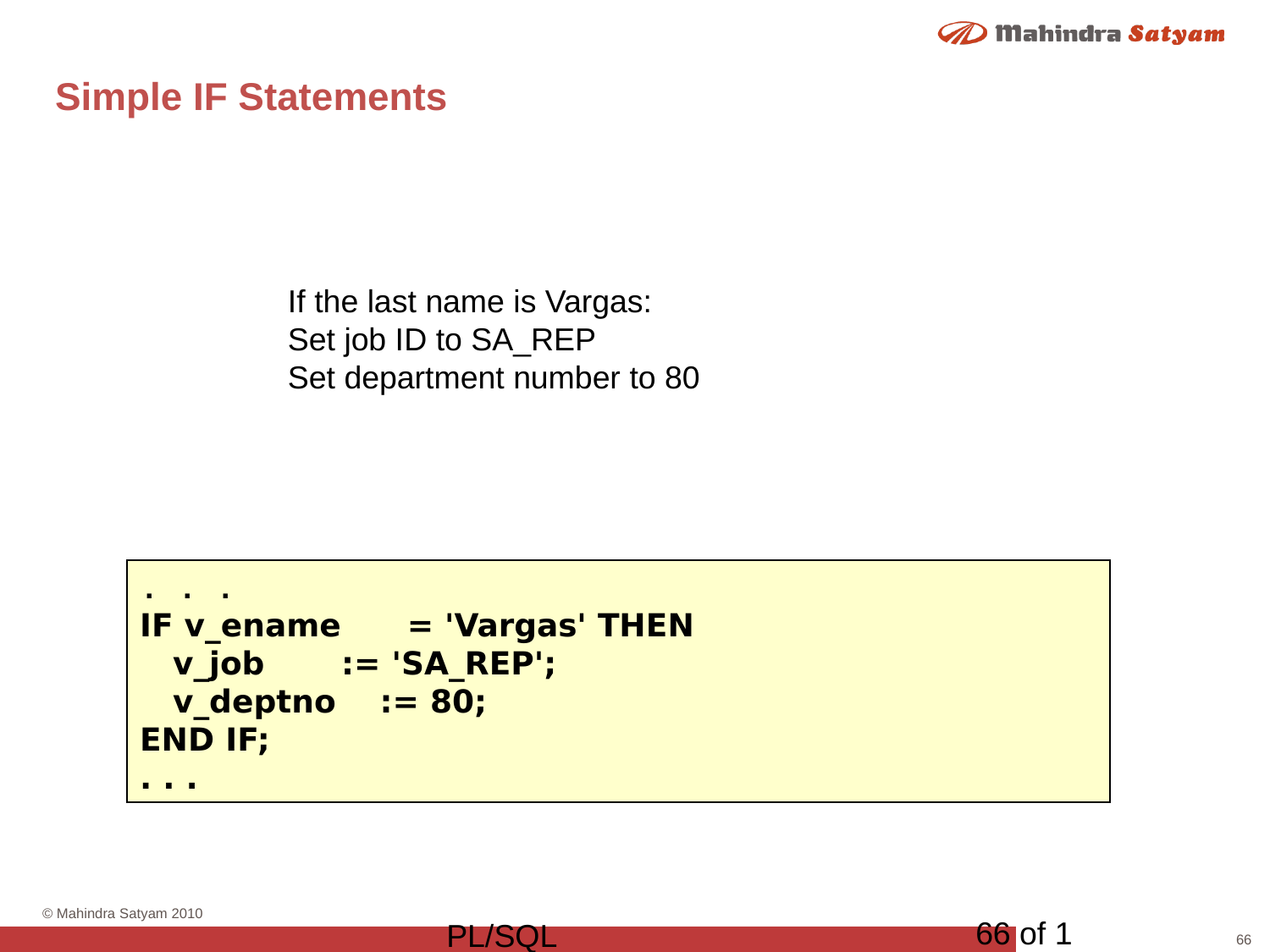

# Simple IF Statements
If the last name is Vargas:
Set job ID to SA_REP
Set department number to 80
. . .
IF v_ename      = 'Vargas' THEN
   v_job       := 'SA_REP';
   v_deptno    := 80;
END IF;
. . .

66 of 1
PL/SQL